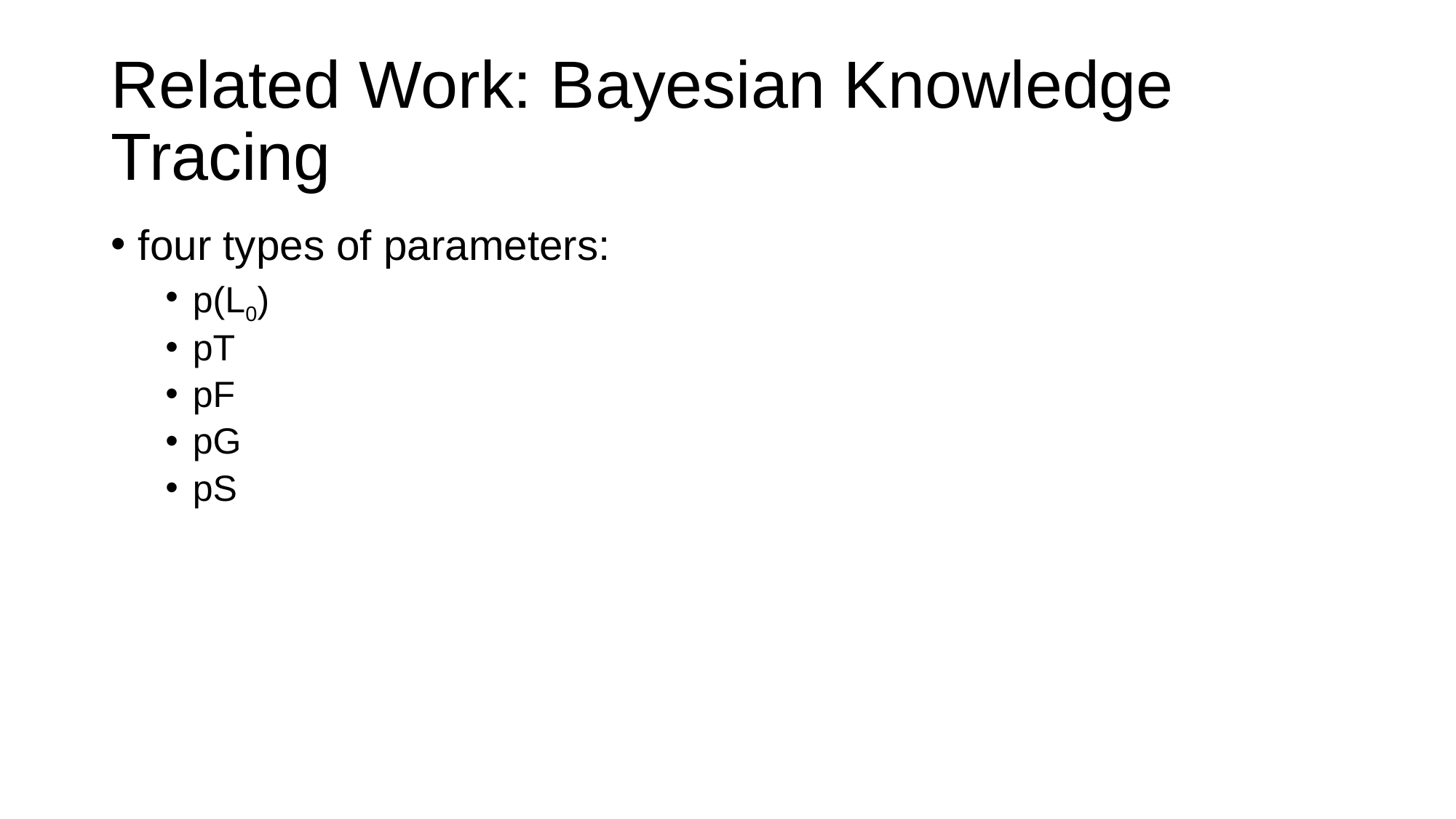

# Related Work: Bayesian Knowledge Tracing
four types of parameters:
p(L0)
pT
pF
pG
pS